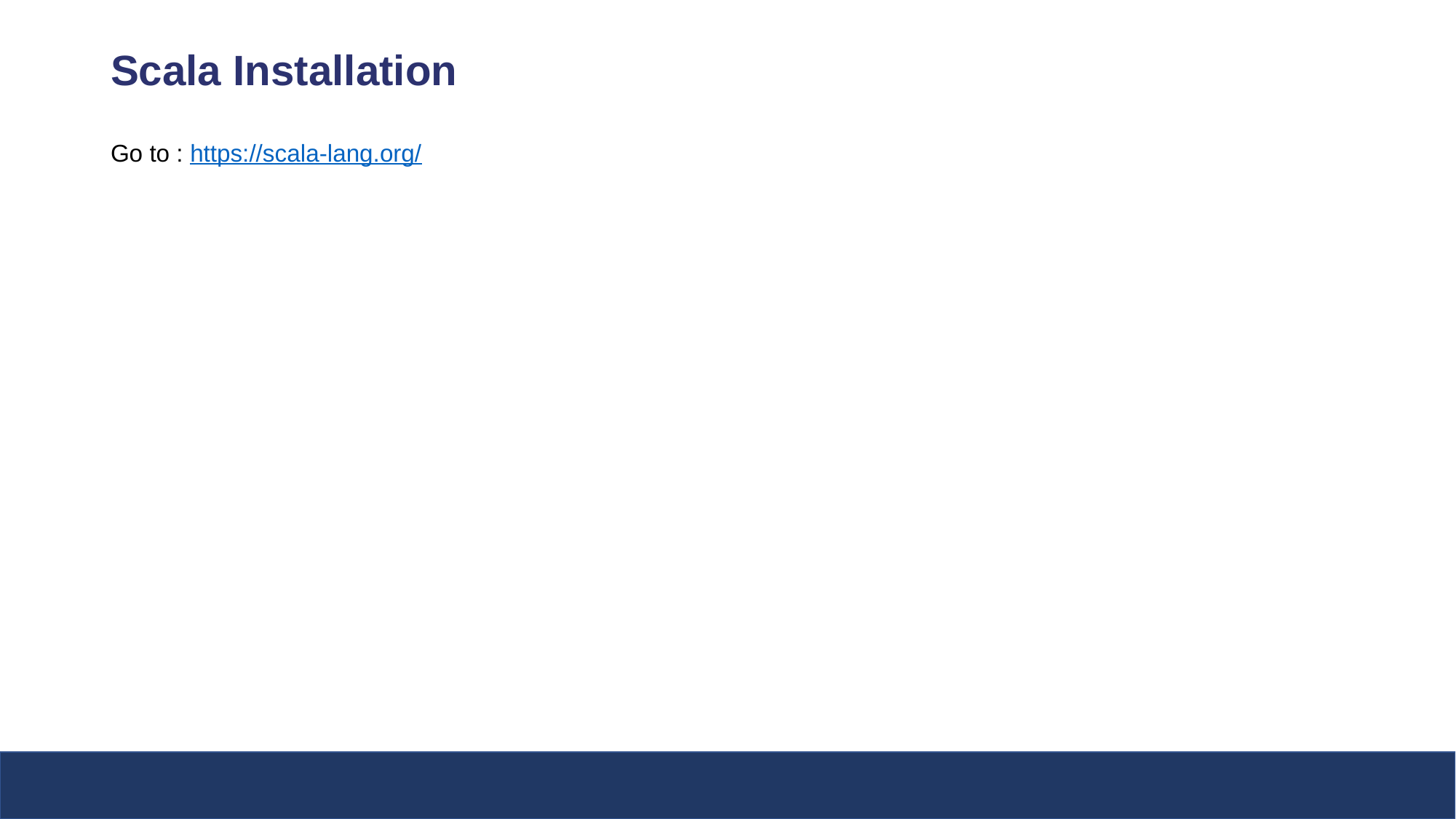

Scala Installation
Go to : https://scala-lang.org/

10